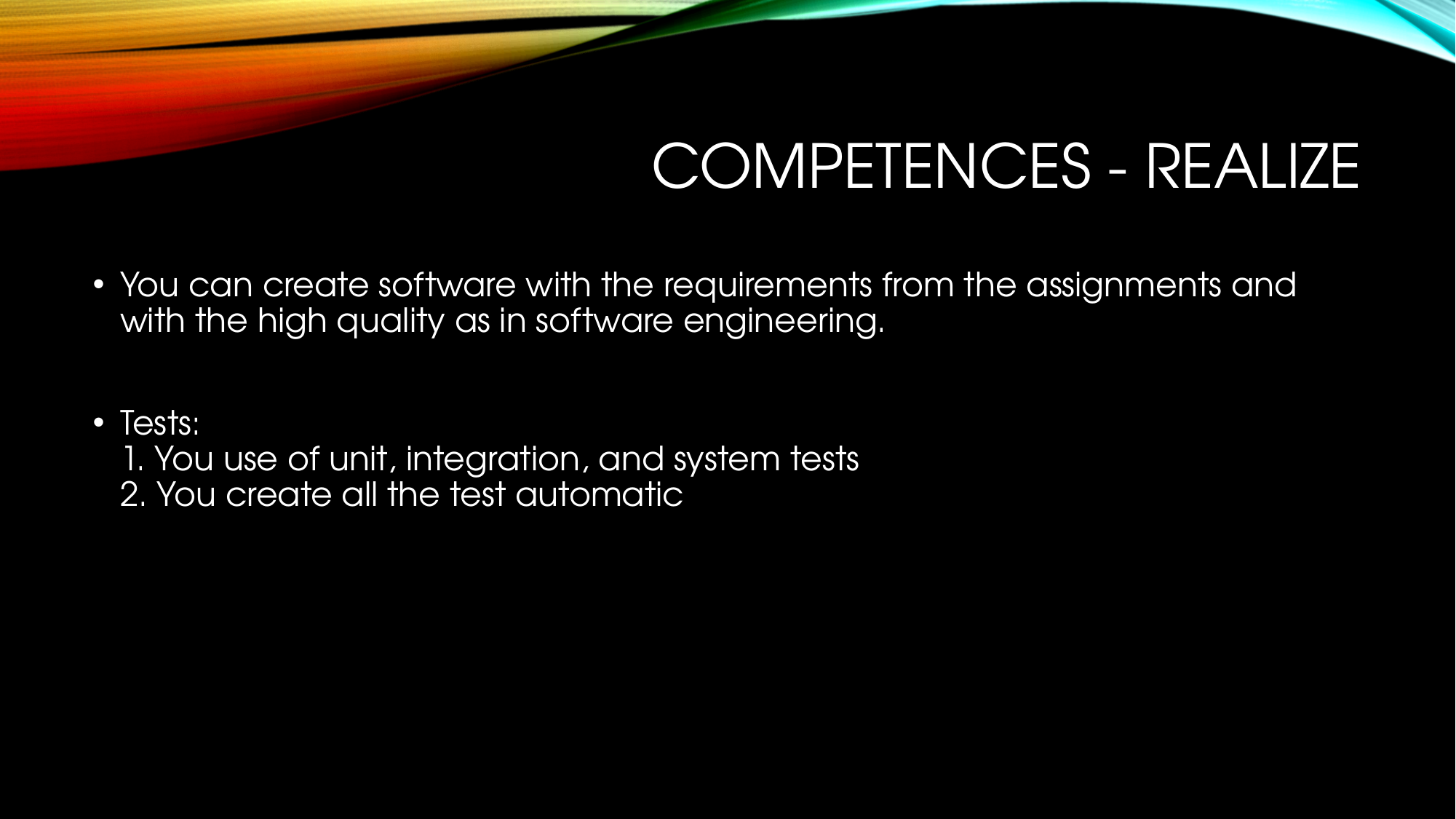

# Competences - Realize
You can create software with the requirements from the assignments and with the high quality as in software engineering.

Tests:
1. You use of unit, integration, and system tests
2. You create all the test automatic